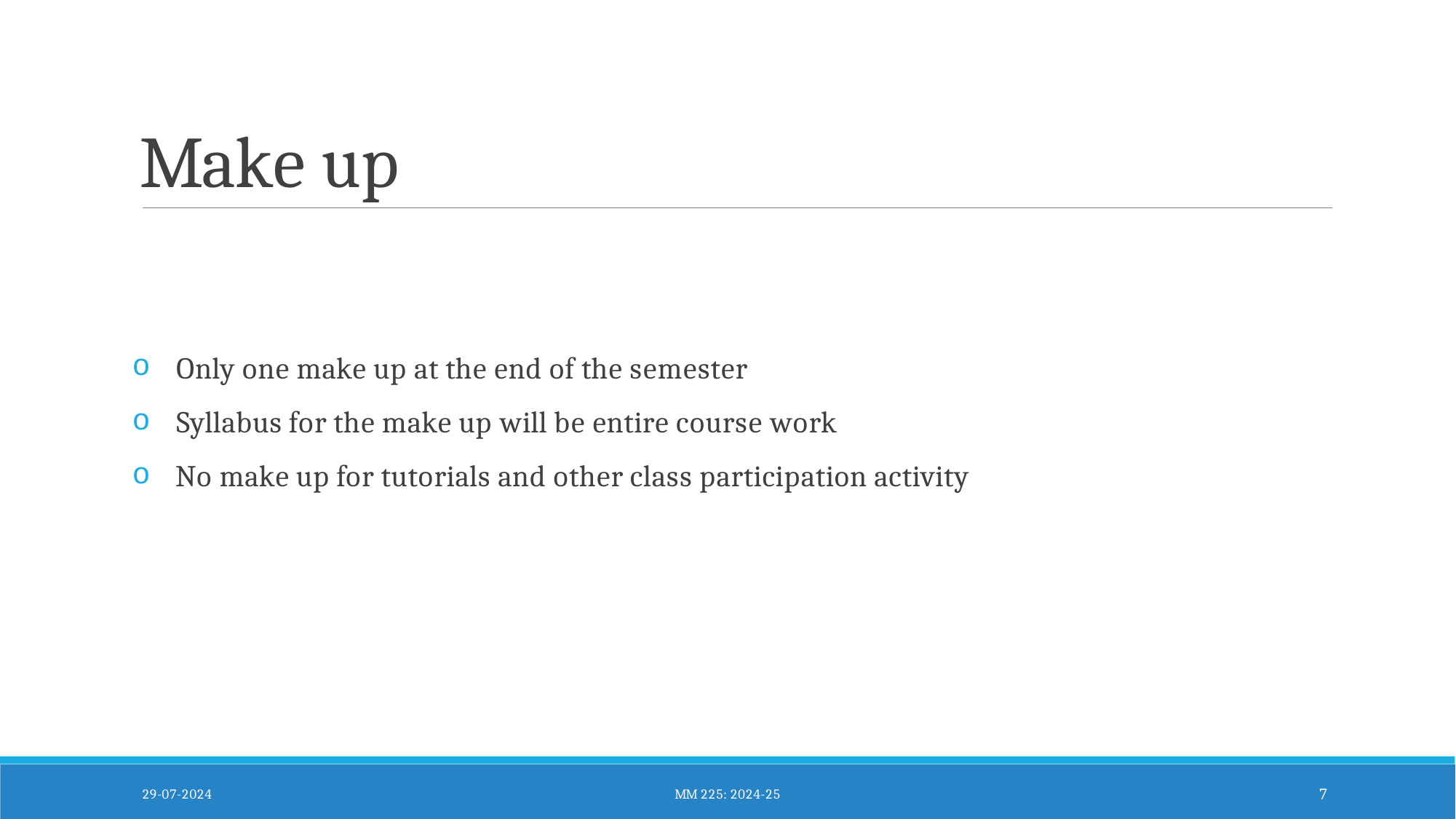

# Make up
Only one make up at the end of the semester
Syllabus for the make up will be entire course work
No make up for tutorials and other class participation activity
29-07-2024
MM 225: 2024-25
7